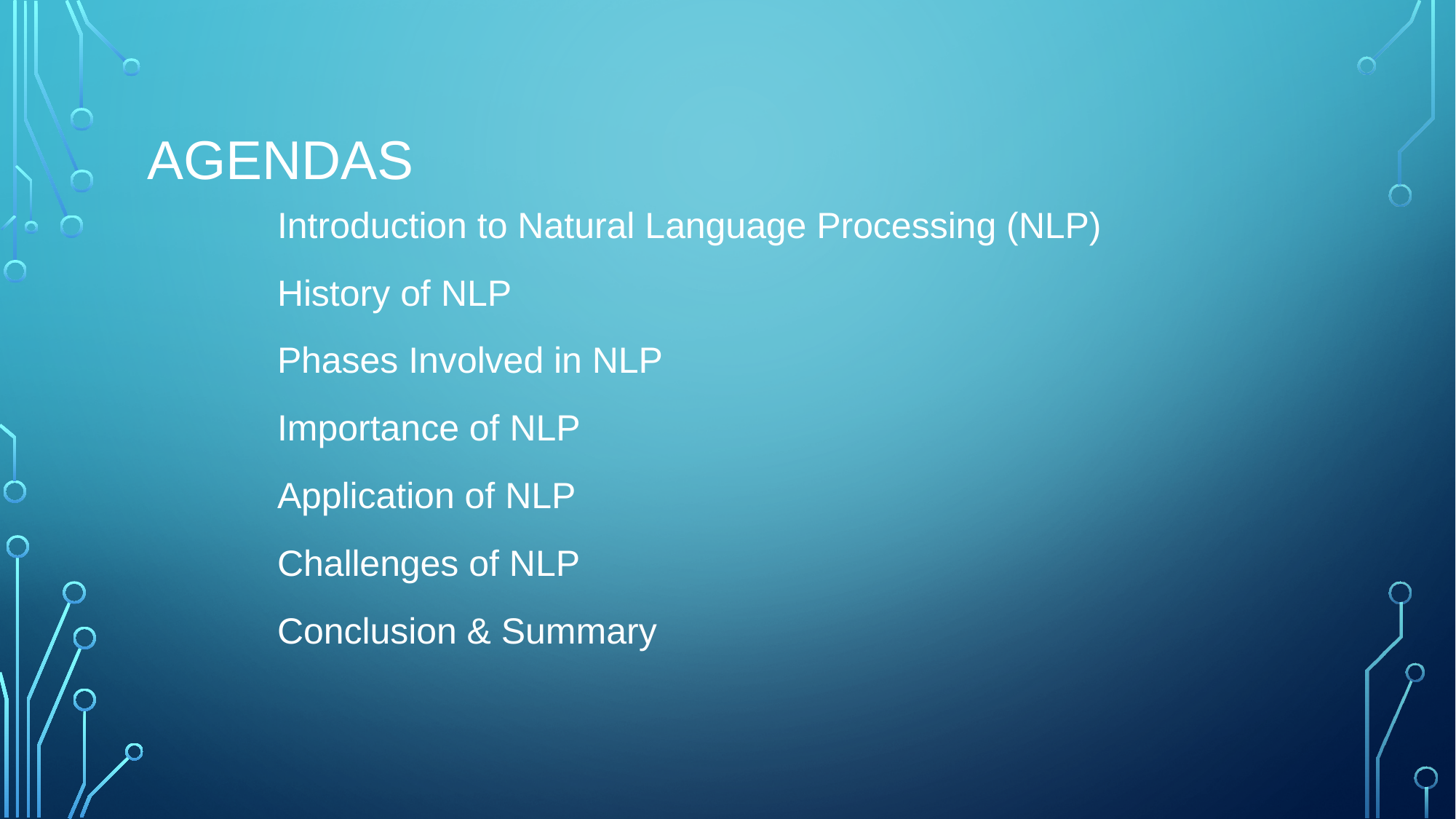

# AGENDAS
Introduction to Natural Language Processing (NLP)
History of NLP
Phases Involved in NLP
Importance of NLP
Application of NLP
Challenges of NLP
Conclusion & Summary